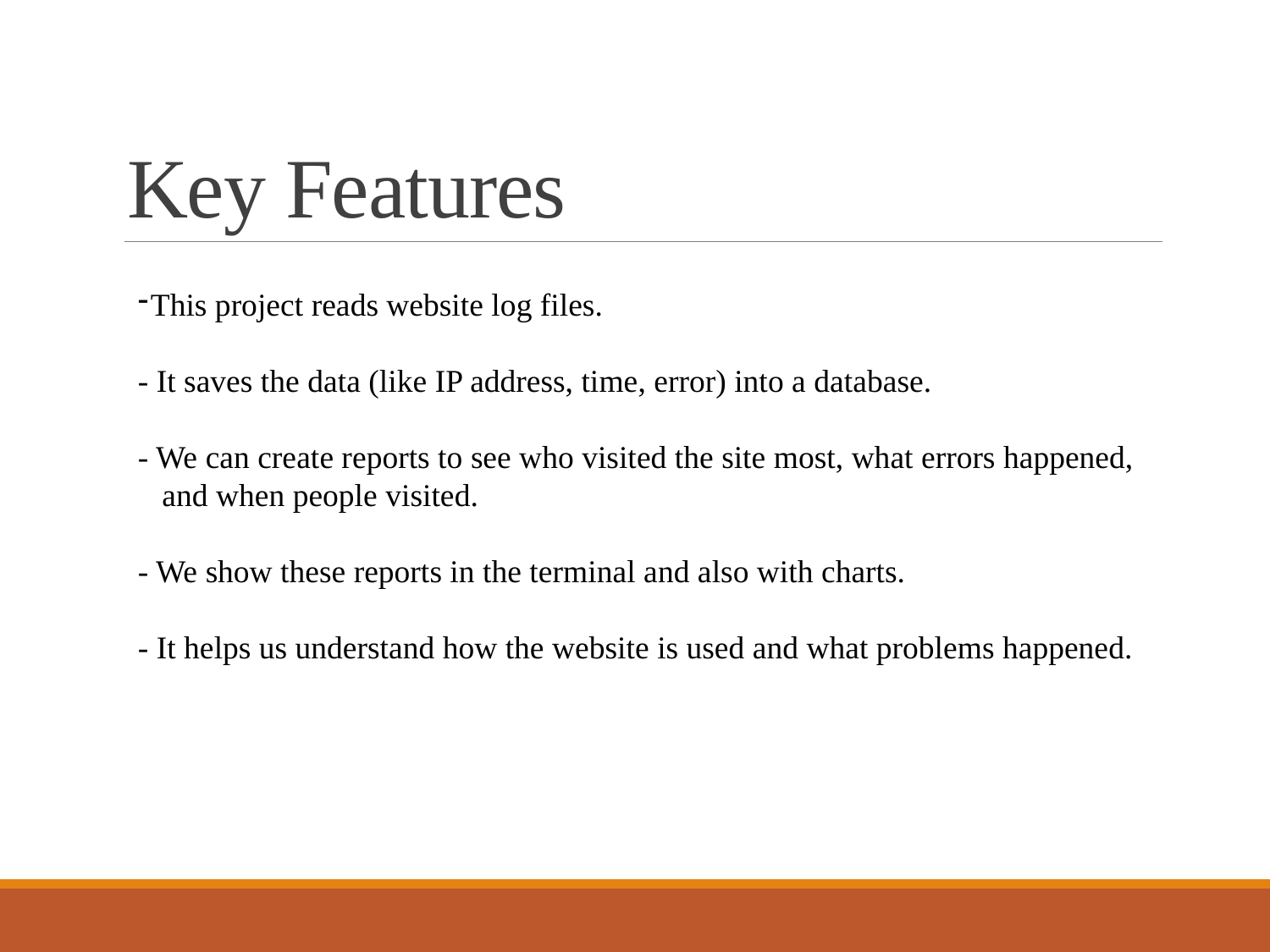

# Key Features
This project reads website log files.
- It saves the data (like IP address, time, error) into a database.
- We can create reports to see who visited the site most, what errors happened,
   and when people visited.
- We show these reports in the terminal and also with charts.
- It helps us understand how the website is used and what problems happened.